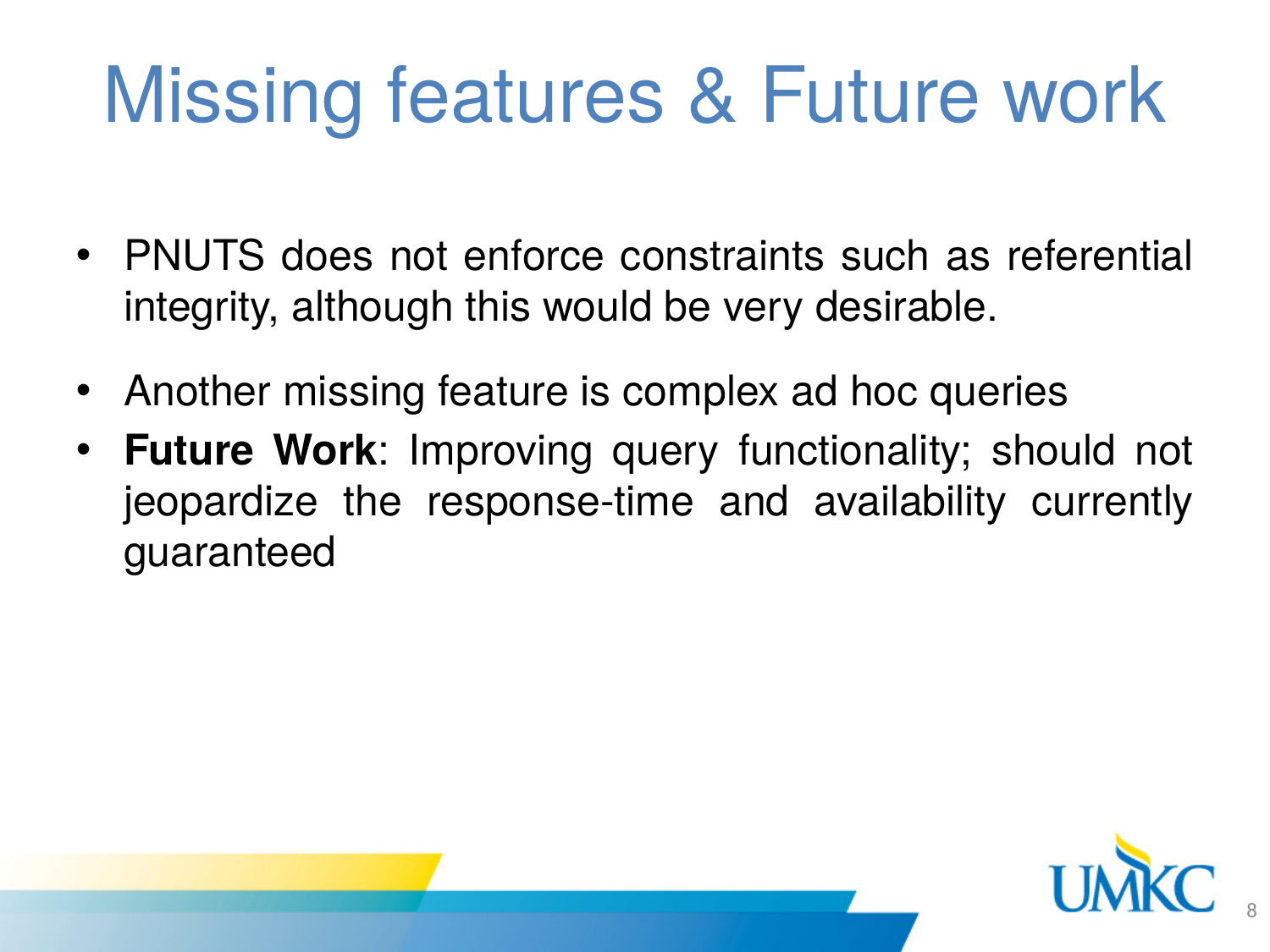

Missing features & Future work
PNUTS does not enforce constraints such as referential integrity, although this would be very desirable.
Another missing feature is complex ad hoc queries
Future Work: Improving query functionality; should not jeopardize the response-time and availability currently guaranteed

8